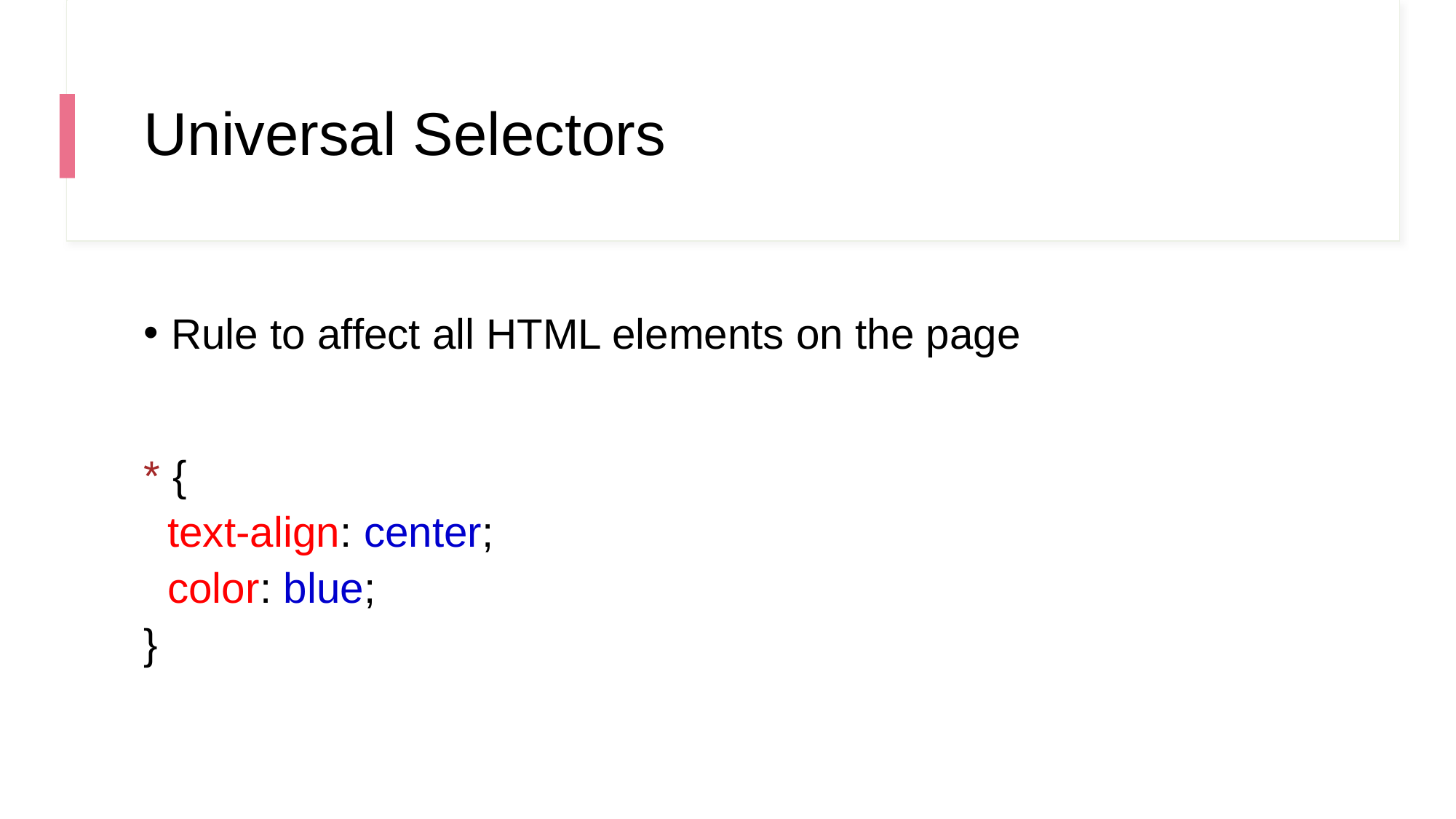

# Universal Selectors
Rule to affect all HTML elements on the page

* {
  text-align: center;
  color: blue;
}